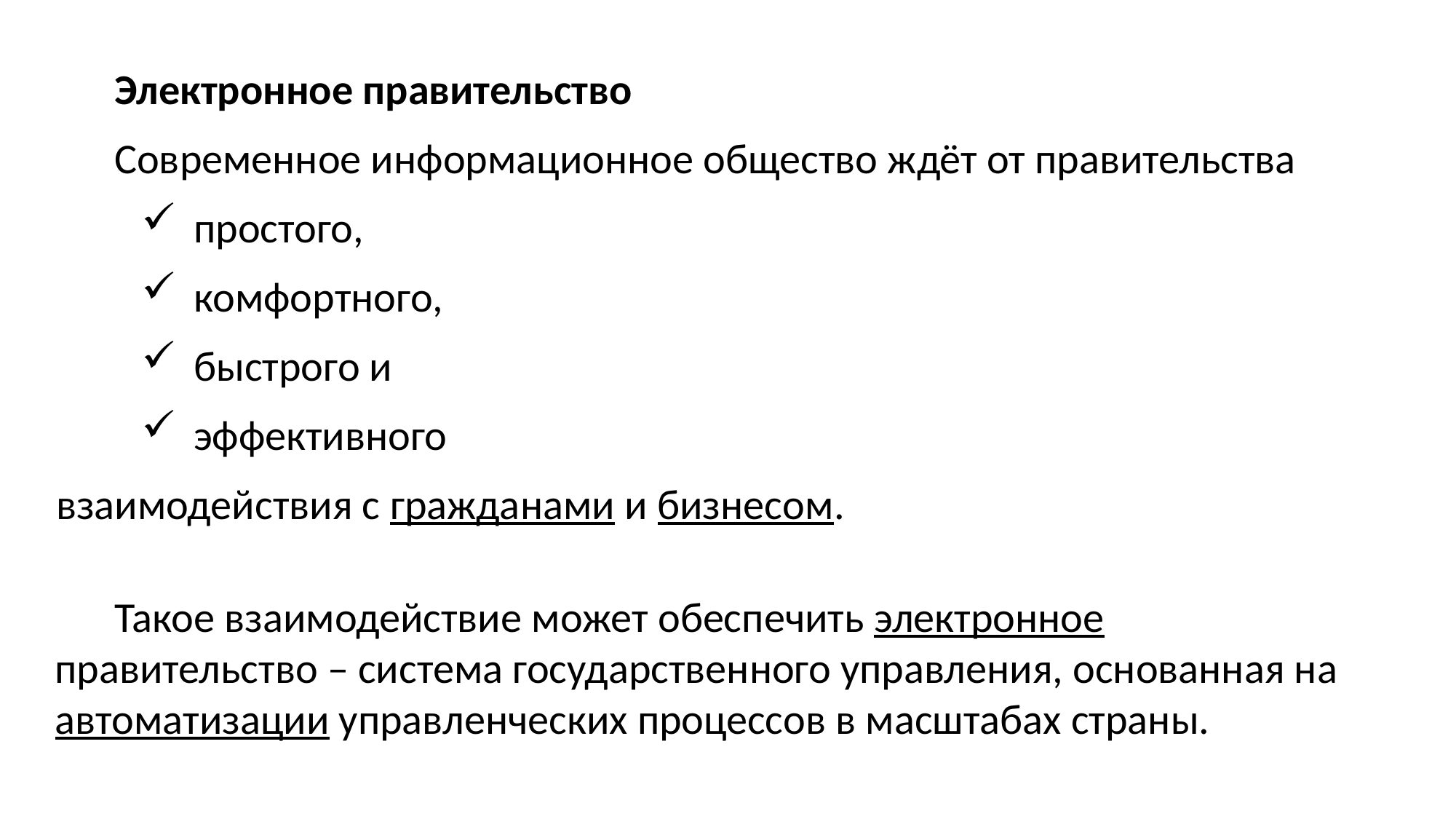

Электронное правительство
Современное информационное общество ждёт от правительства
простого,
комфортного,
быстрого и
эффективного
взаимодействия с гражданами и бизнесом.

Такое взаимодействие может обеспечить электронное правительство – система государственного управления, основанная на автоматизации управленческих процессов в масштабах страны.